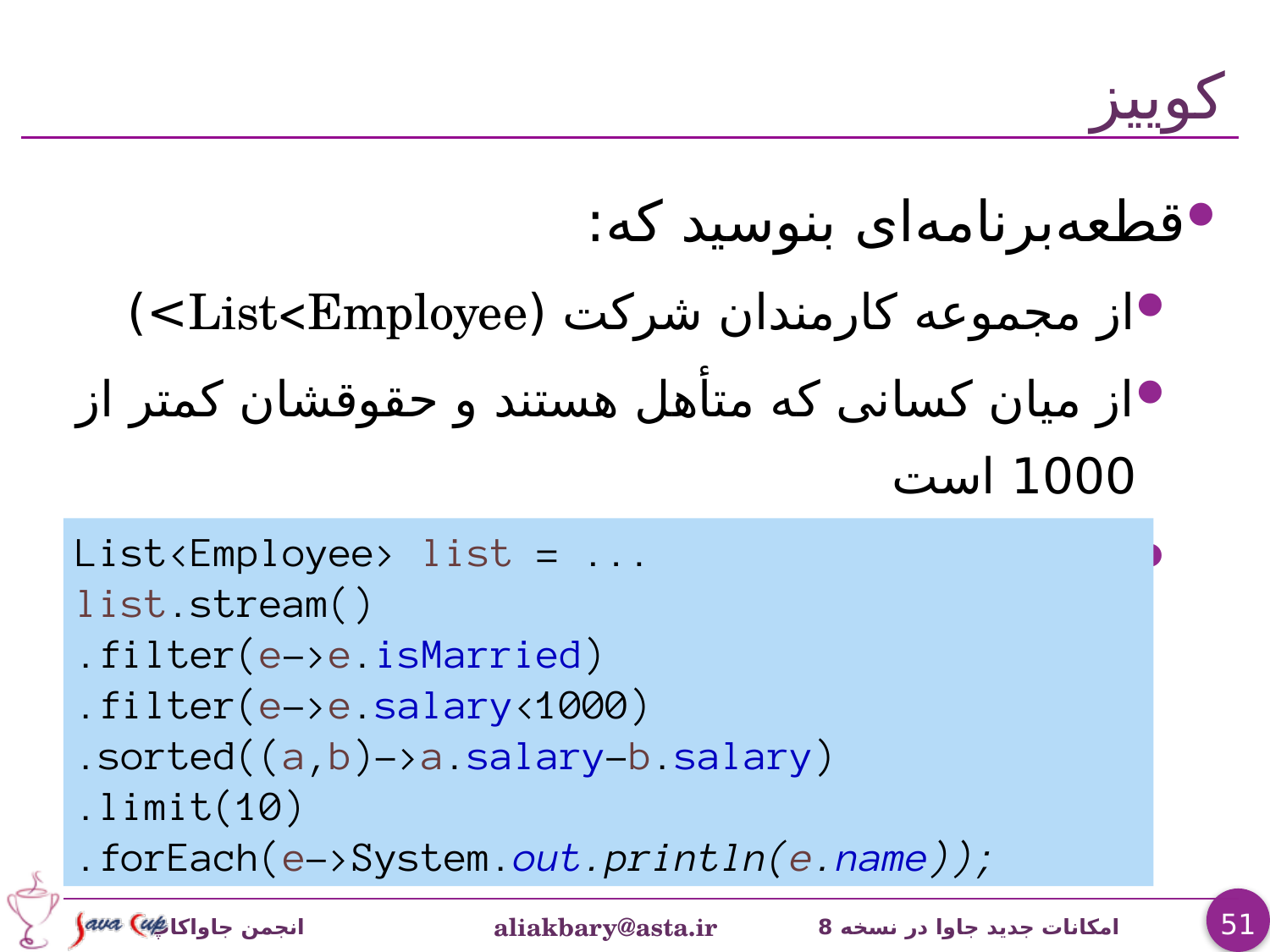

# کوییز
قطعه‌برنامه‌ای بنوسید که:
از مجموعه کارمندان شرکت (List<Employee>)
از میان کسانی که متأهل هستند و حقوقشان کمتر از 1000 است
نام 10 نفر اول را به ترتیب حقوق (از کم به زیاد) چاپ کند

List<Employee> list = ...
list.stream()
.filter(e->e.isMarried)
.filter(e->e.salary<1000)
.sorted((a,b)->a.salary-b.salary)
.limit(10)
.forEach(e->System.out.println(e.name));